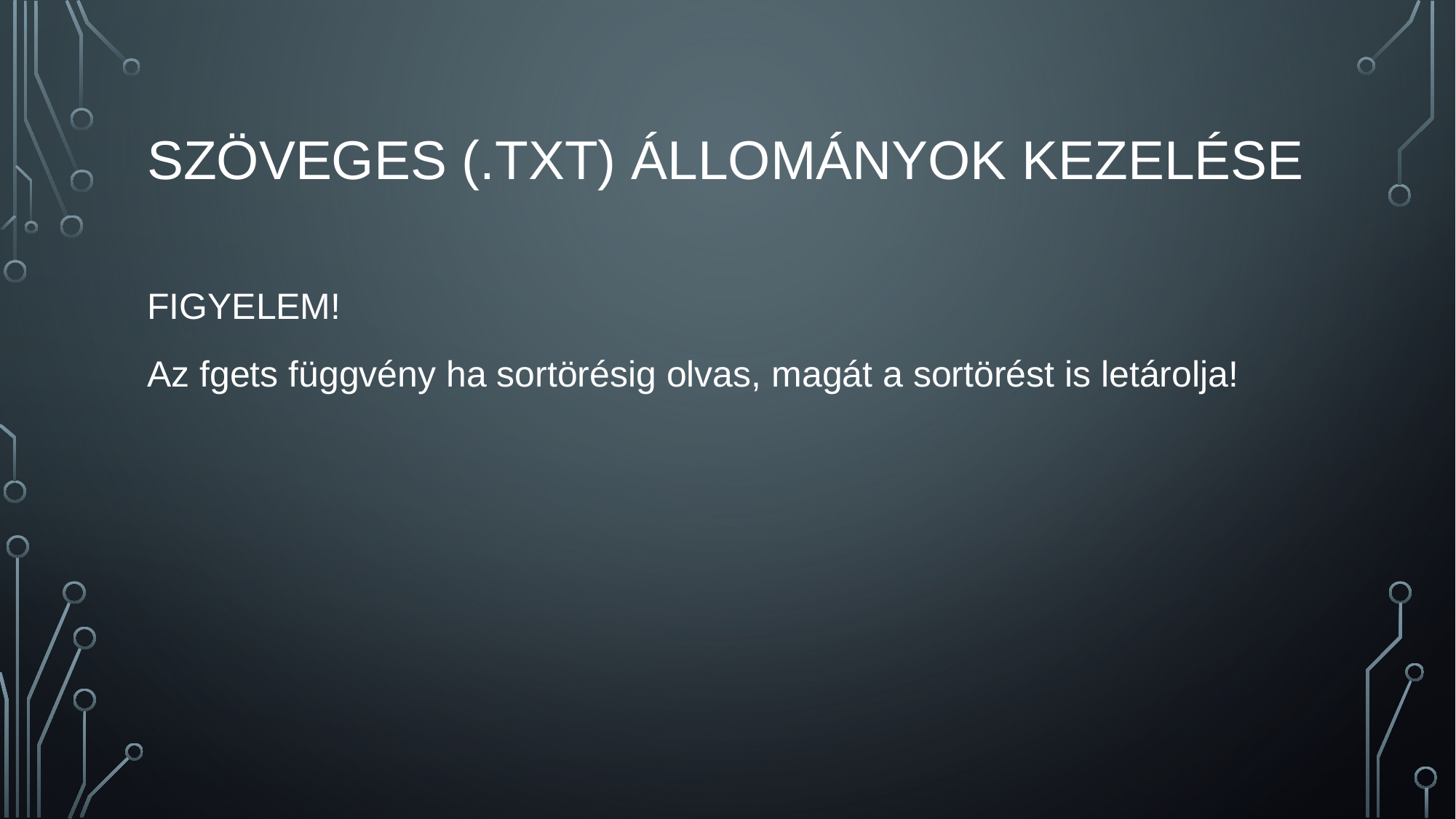

# Szöveges (.txt) Állományok kezelése
FIGYELEM!
Az fgets függvény ha sortörésig olvas, magát a sortörést is letárolja!